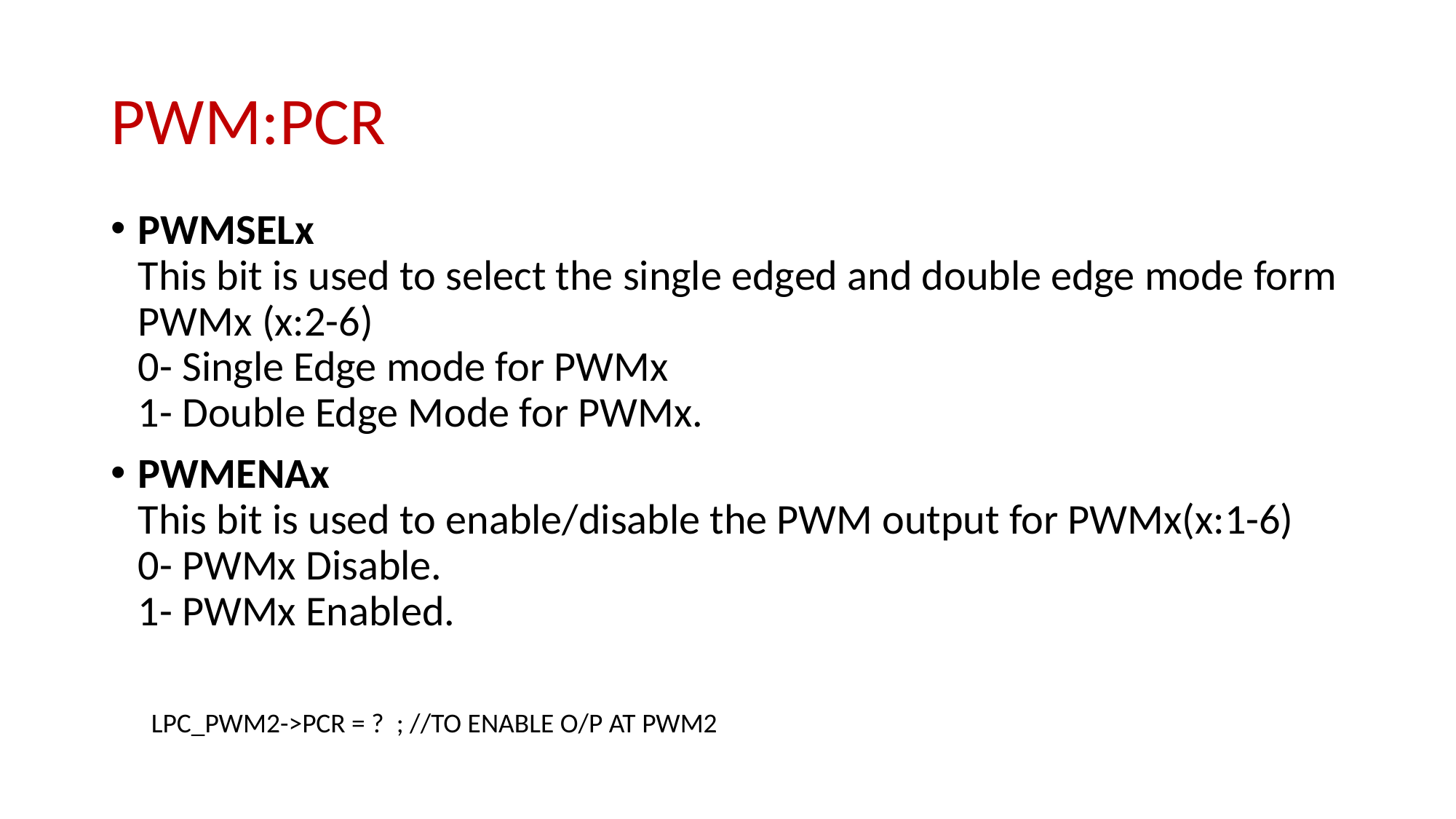

# PWM:PCR
PWMSELx
This bit is used to select the single edged and double edge mode form PWMx (x:2-6)
0- Single Edge mode for PWMx
1- Double Edge Mode for PWMx.
PWMENAx
This bit is used to enable/disable the PWM output for PWMx(x:1-6)
0- PWMx Disable.
1- PWMx Enabled.
LPC_PWM2->PCR = ?  ; //TO ENABLE O/P AT PWM2